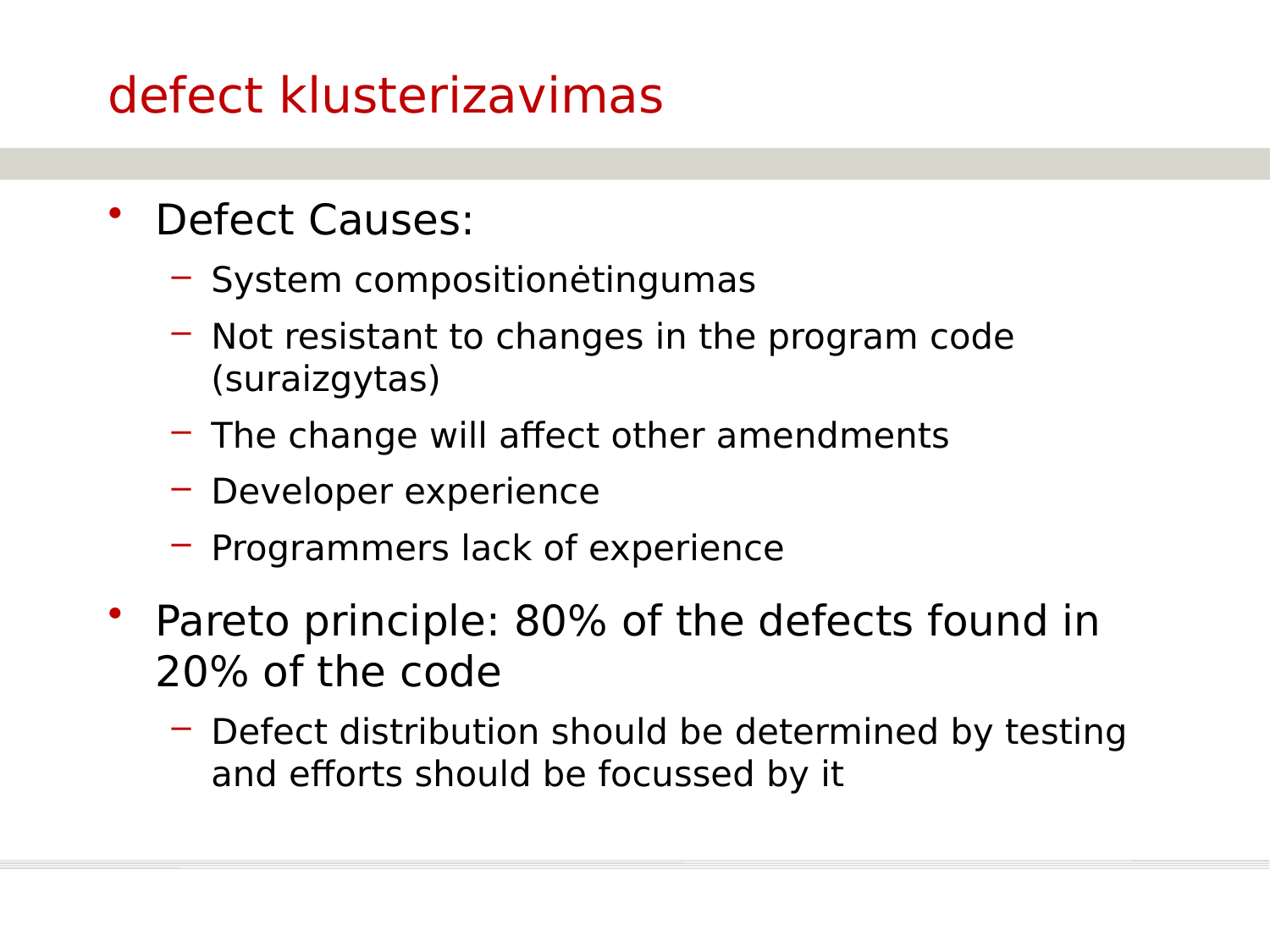

# defect klusterizavimas
Defect Causes:
System compositionėtingumas
Not resistant to changes in the program code (suraizgytas)
The change will affect other amendments
Developer experience
Programmers lack of experience
Pareto principle: 80% of the defects found in 20% of the code
Defect distribution should be determined by testing and efforts should be focussed by it